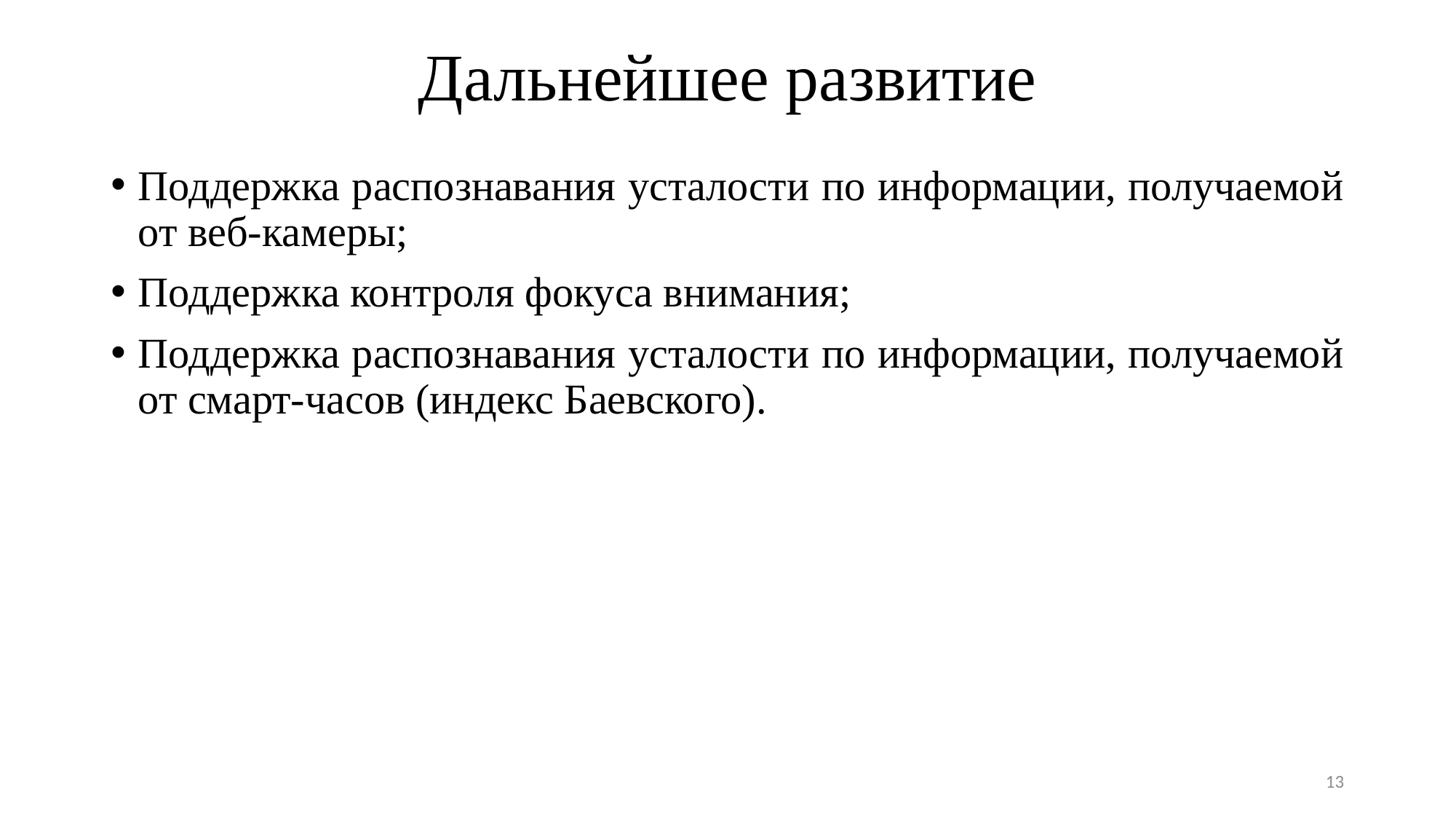

# Дальнейшее развитие
Поддержка распознавания усталости по информации, получаемой от веб-камеры;
Поддержка контроля фокуса внимания;
Поддержка распознавания усталости по информации, получаемой от смарт-часов (индекс Баевского).

13